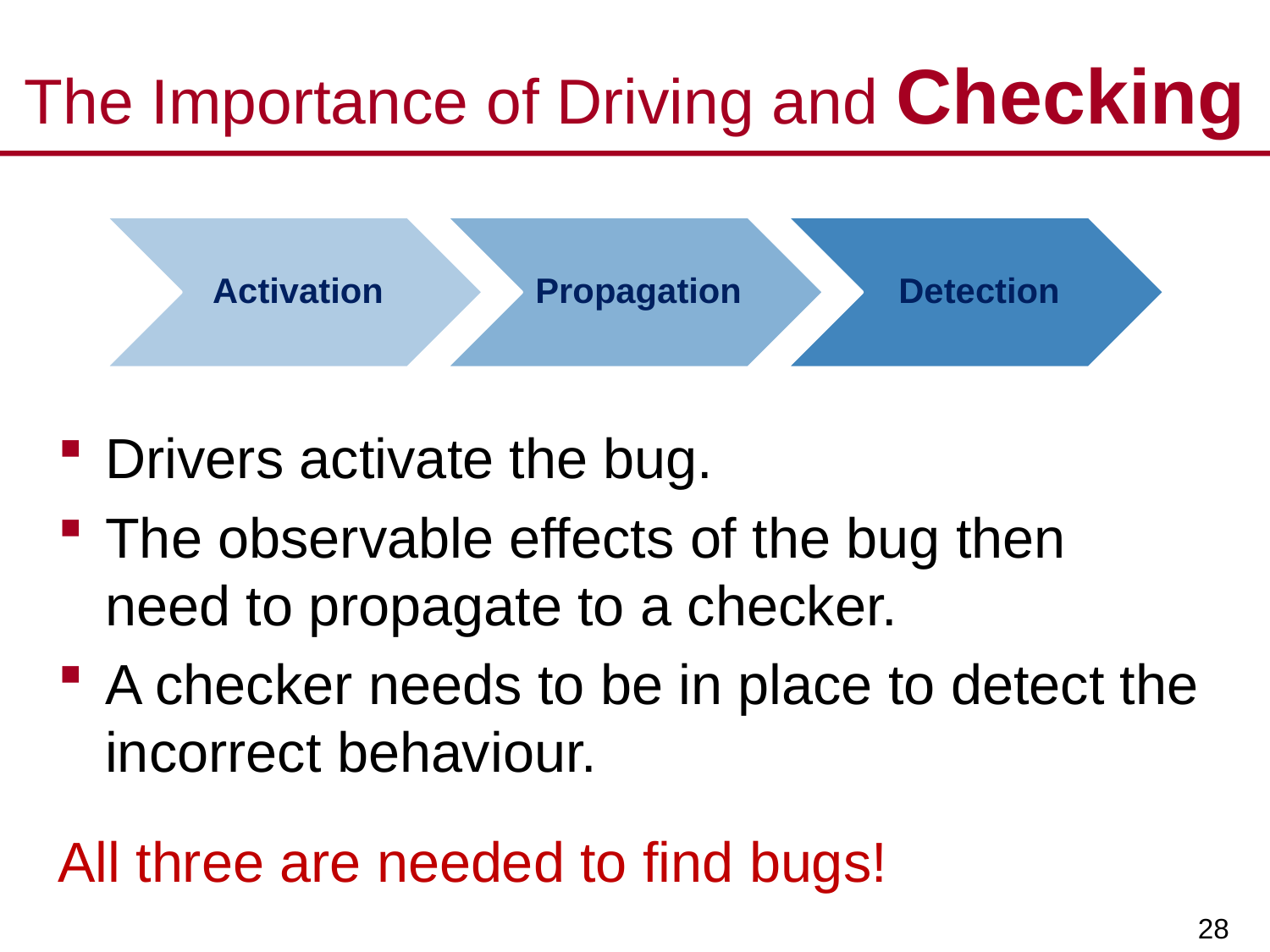

# The Importance of Driving and Checking
Activation
Propagation
Detection
Drivers activate the bug.
The observable effects of the bug then need to propagate to a checker.
A checker needs to be in place to detect the incorrect behaviour.
All three are needed to find bugs!